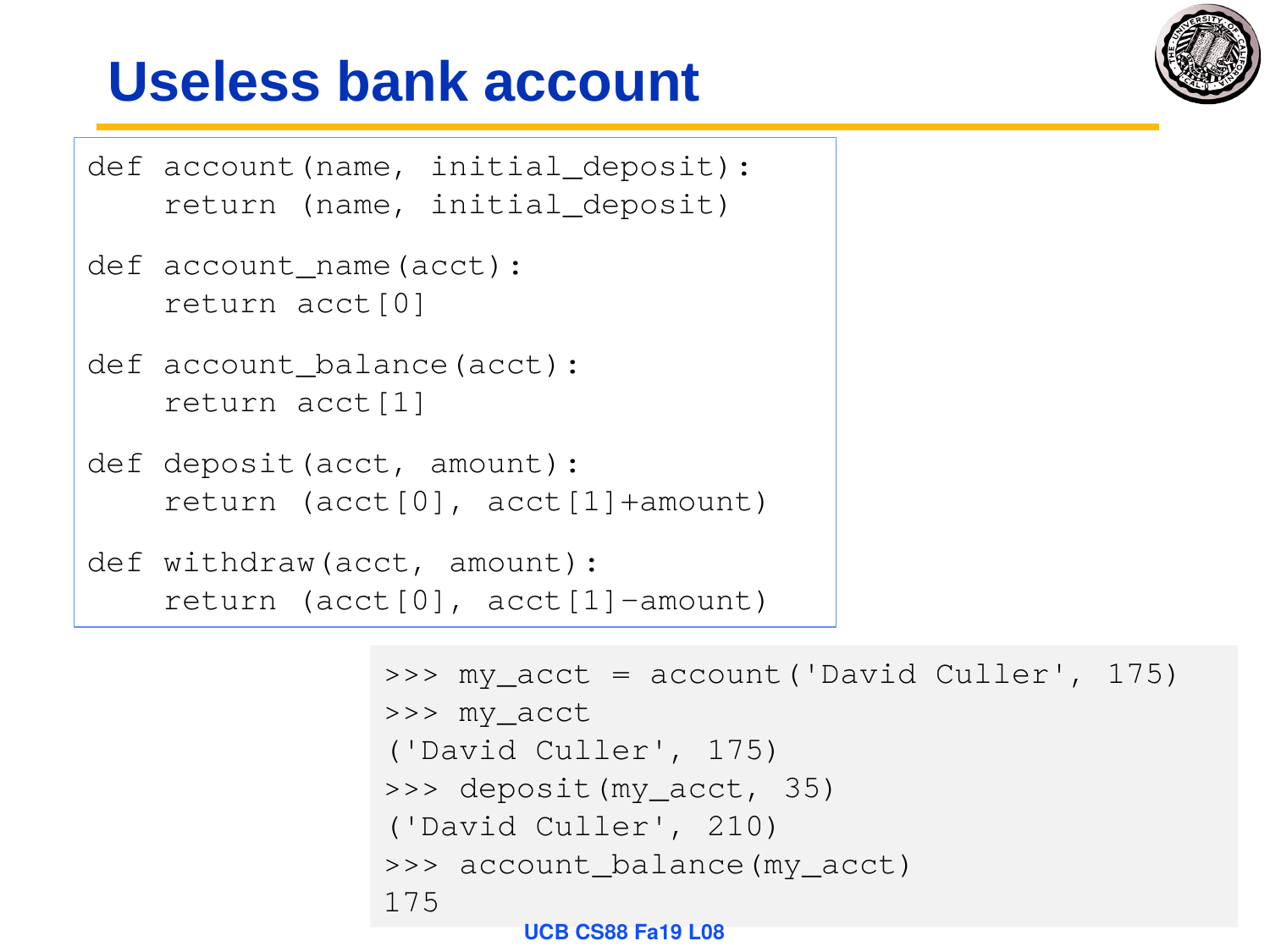

# Useless bank account
def account(name, initial_deposit):
    return (name, initial_deposit)

def account_name(acct):
    return acct[0]

def account_balance(acct):
    return acct[1]

def deposit(acct, amount):
    return (acct[0], acct[1]+amount)

def withdraw(acct, amount):
    return (acct[0], acct[1]-amount)
>>> my_acct = account('David Culler', 175)
>>> my_acct
('David Culler', 175)
>>> deposit(my_acct, 35)
('David Culler', 210)
>>> account_balance(my_acct)
175
UCB CS88 Fa19 L08